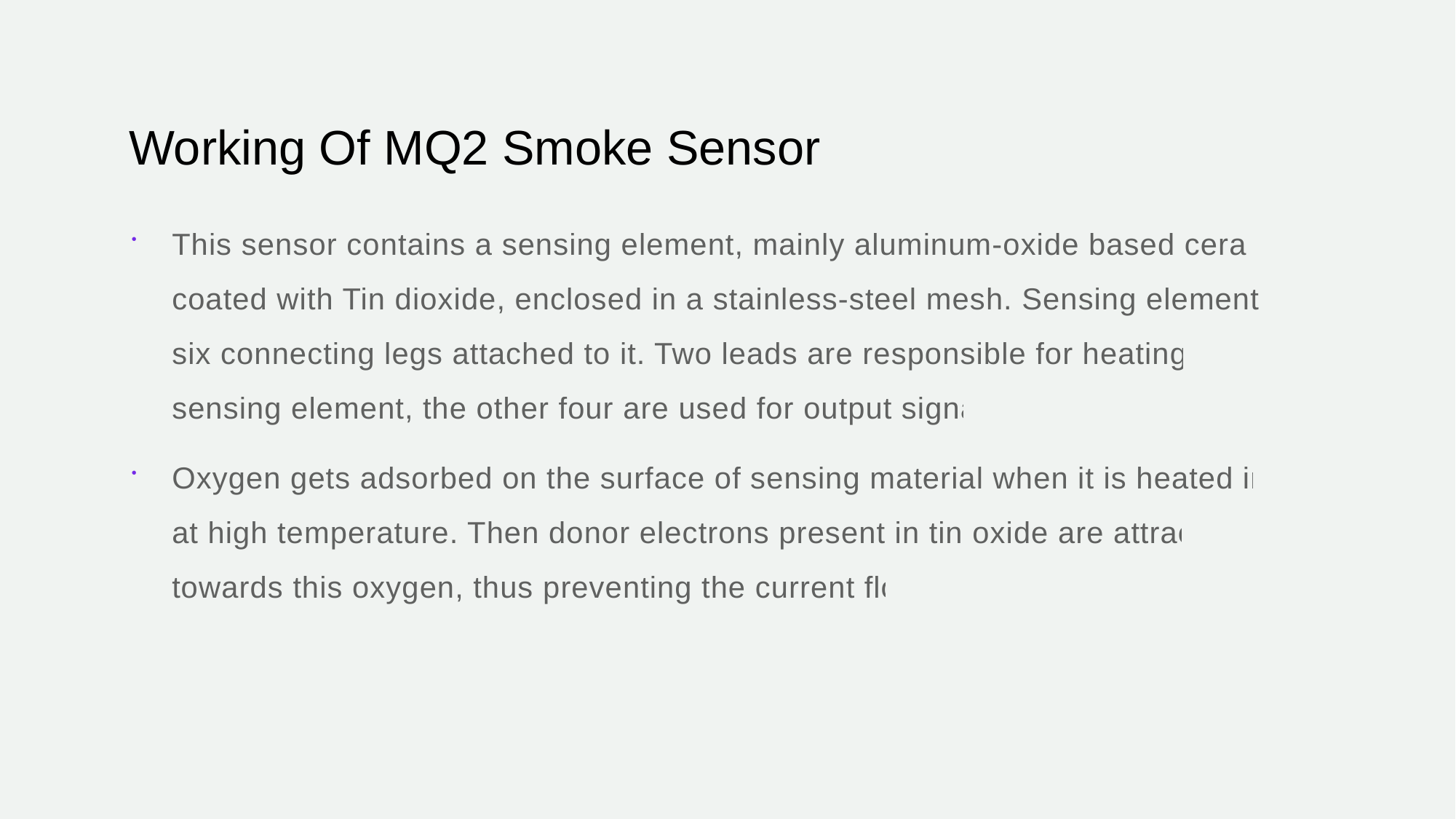

# Working Of MQ2 Smoke Sensor
This sensor contains a sensing element, mainly aluminum-oxide based ceramic, coated with Tin dioxide, enclosed in a stainless-steel mesh. Sensing element has six connecting legs attached to it. Two leads are responsible for heating the sensing element, the other four are used for output signals.
Oxygen gets adsorbed on the surface of sensing material when it is heated in air at high temperature. Then donor electrons present in tin oxide are attracted towards this oxygen, thus preventing the current flow.